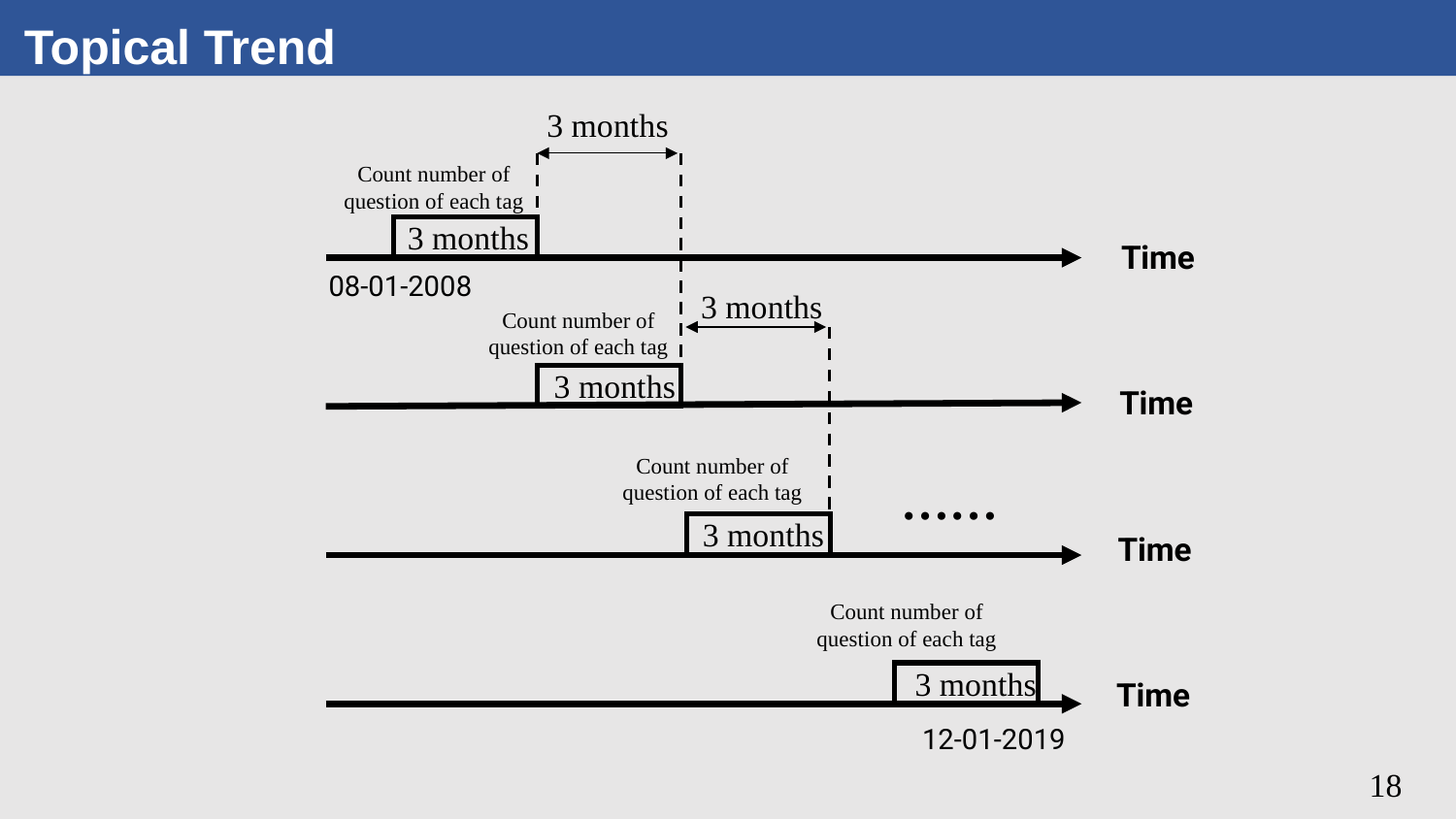

Topical Trend
3 months
Count number of question of each tag
3 months

Time
08-01-2008
3 months
Count number of question of each tag
3 months

Time
Count number of question of each tag
……
3 months

Time
Count number of question of each tag
3 months

Time
12-01-2019
18